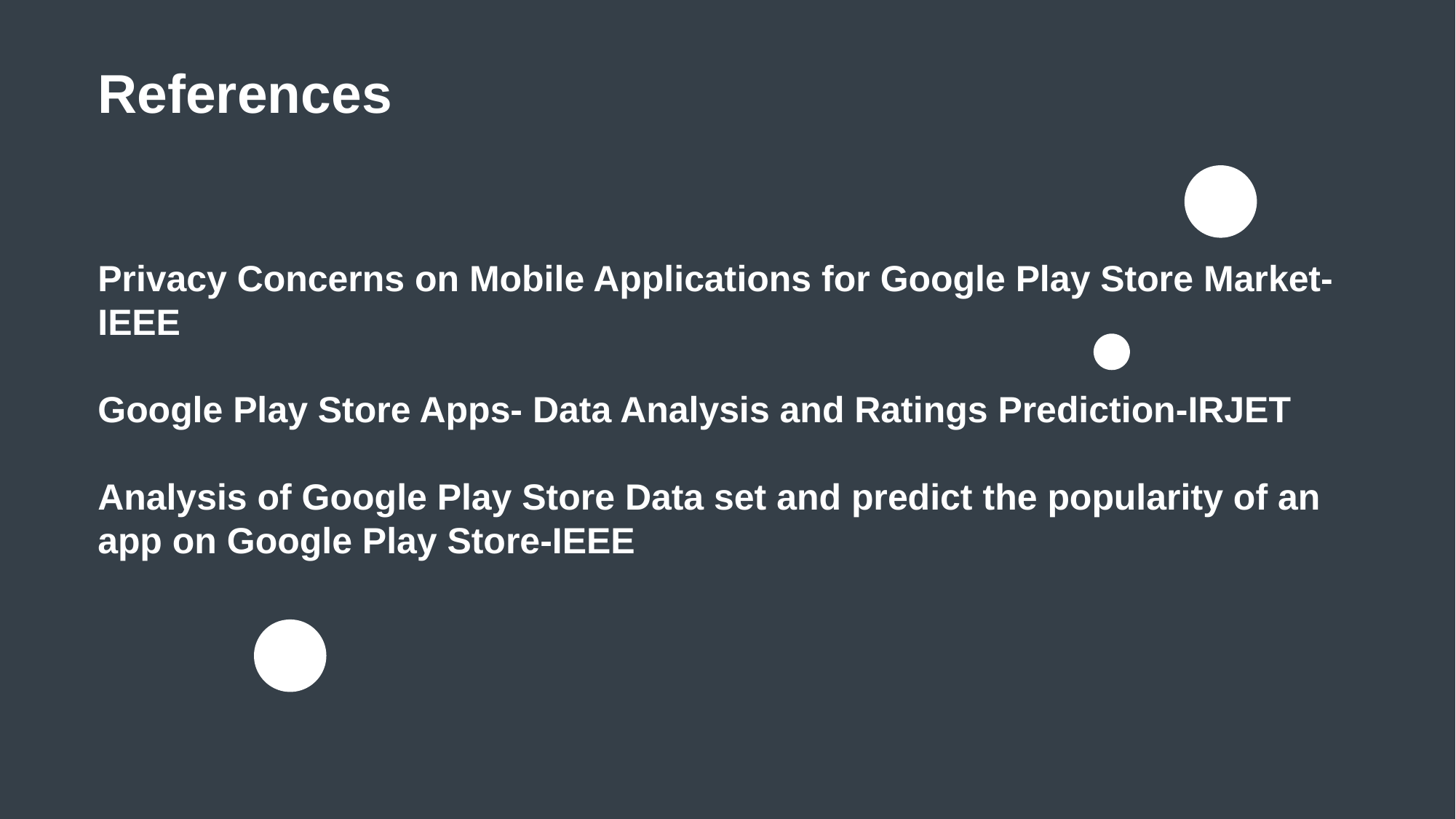

References

Privacy Concerns on Mobile Applications for Google Play Store Market-IEEE

Google Play Store Apps- Data Analysis and Ratings Prediction-IRJET

Analysis of Google Play Store Data set and predict the popularity of an app on Google Play Store-IEEE